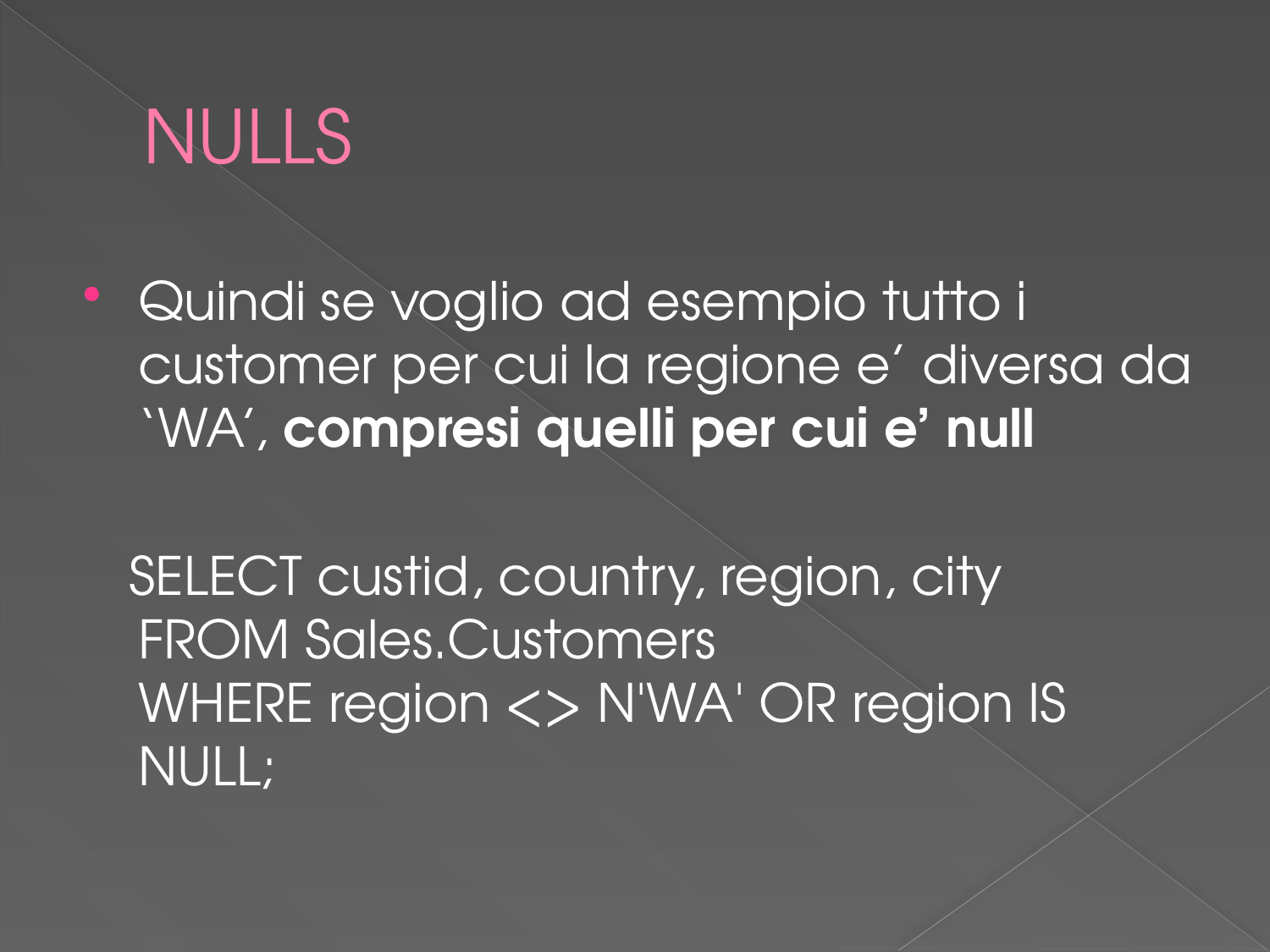

# NULLS
Quindi se voglio ad esempio tutto i customer per cui la regione e’ diversa da ‘WA’, compresi quelli per cui e’ null

   SELECT custid, country, region, city
FROM Sales.Customers
WHERE region <> N'WA' OR region IS NULL;